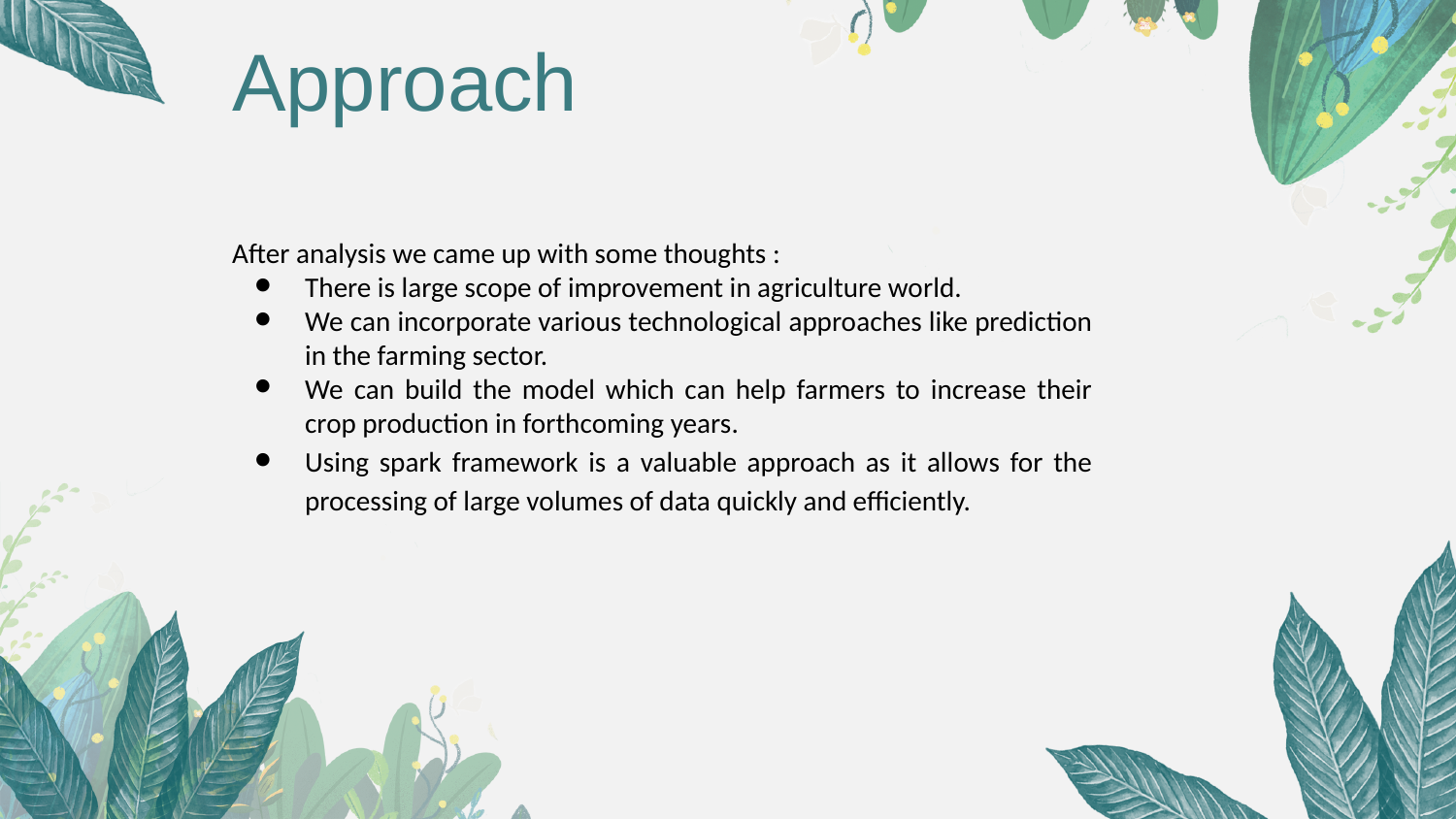

Approach

After analysis we came up with some thoughts :
There is large scope of improvement in agriculture world.
We can incorporate various technological approaches like prediction in the farming sector.
We can build the model which can help farmers to increase their crop production in forthcoming years.
Using spark framework is a valuable approach as it allows for the processing of large volumes of data quickly and efficiently.